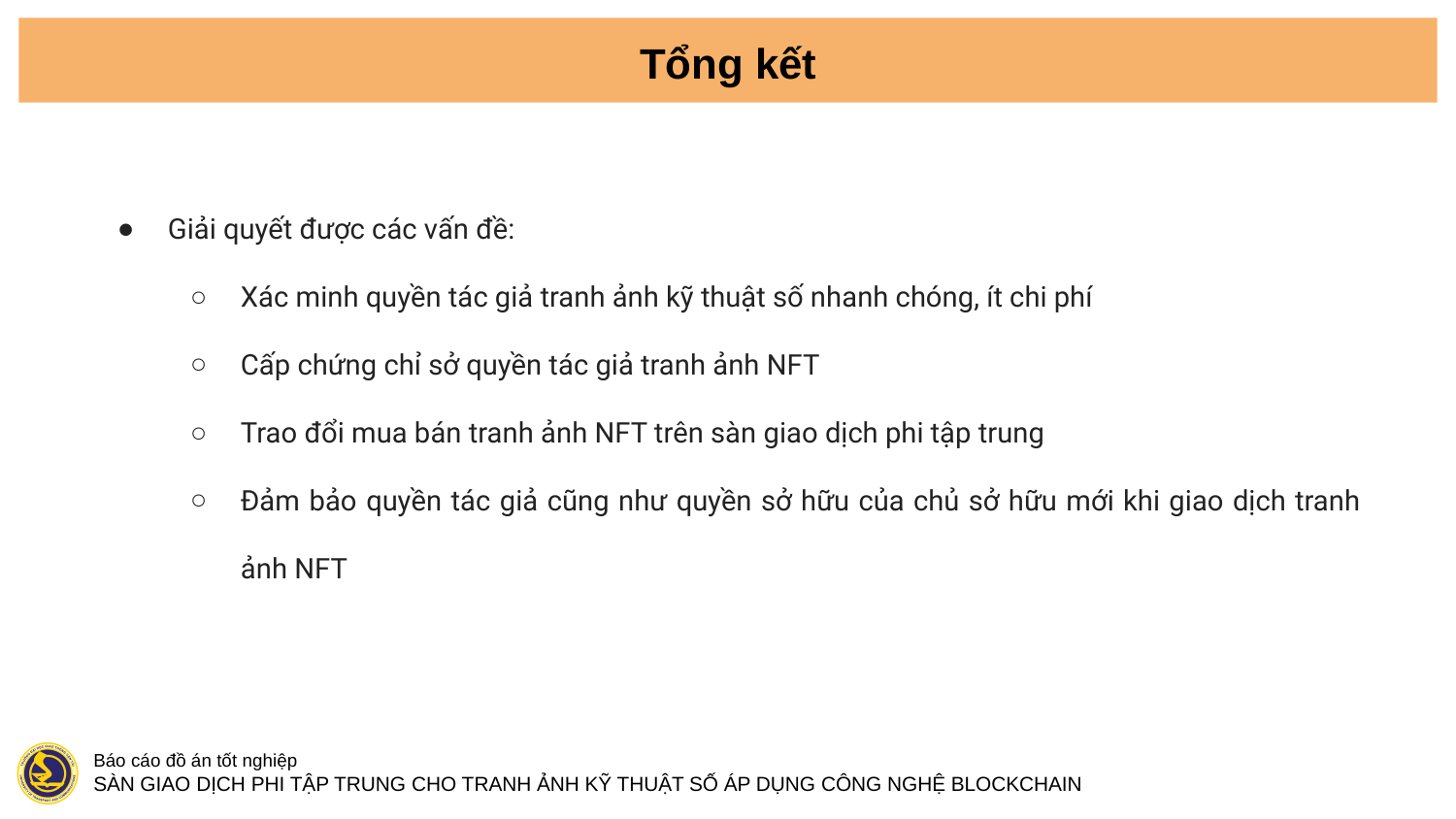

Tổng kết
Giải quyết được các vấn đề:
Xác minh quyền tác giả tranh ảnh kỹ thuật số nhanh chóng, ít chi phí
Cấp chứng chỉ sở quyền tác giả tranh ảnh NFT
Trao đổi mua bán tranh ảnh NFT trên sàn giao dịch phi tập trung
Đảm bảo quyền tác giả cũng như quyền sở hữu của chủ sở hữu mới khi giao dịch tranh ảnh NFT